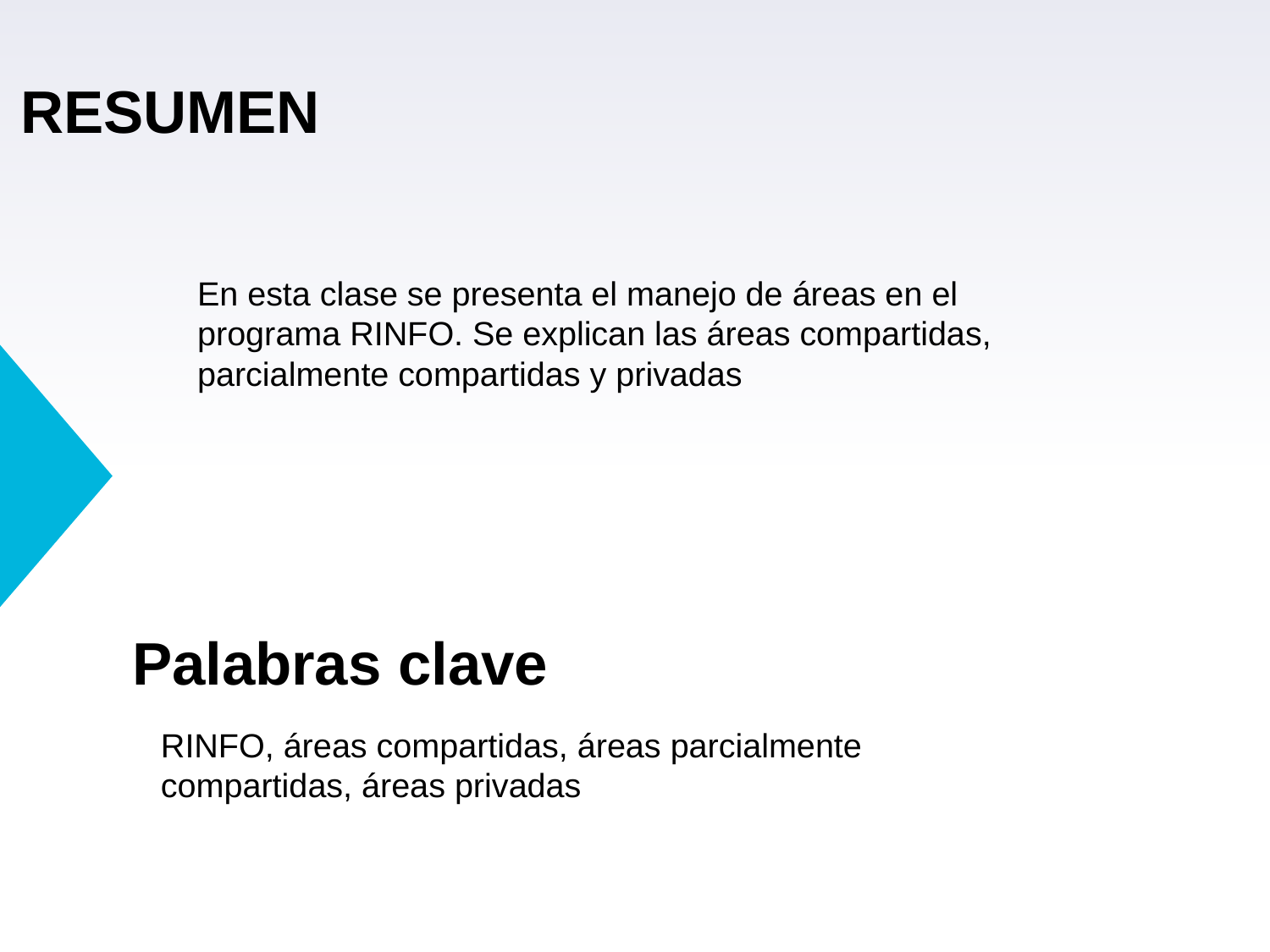

# RESUMEN
En esta clase se presenta el manejo de áreas en el programa RINFO. Se explican las áreas compartidas, parcialmente compartidas y privadas
Palabras clave
RINFO, áreas compartidas, áreas parcialmente compartidas, áreas privadas